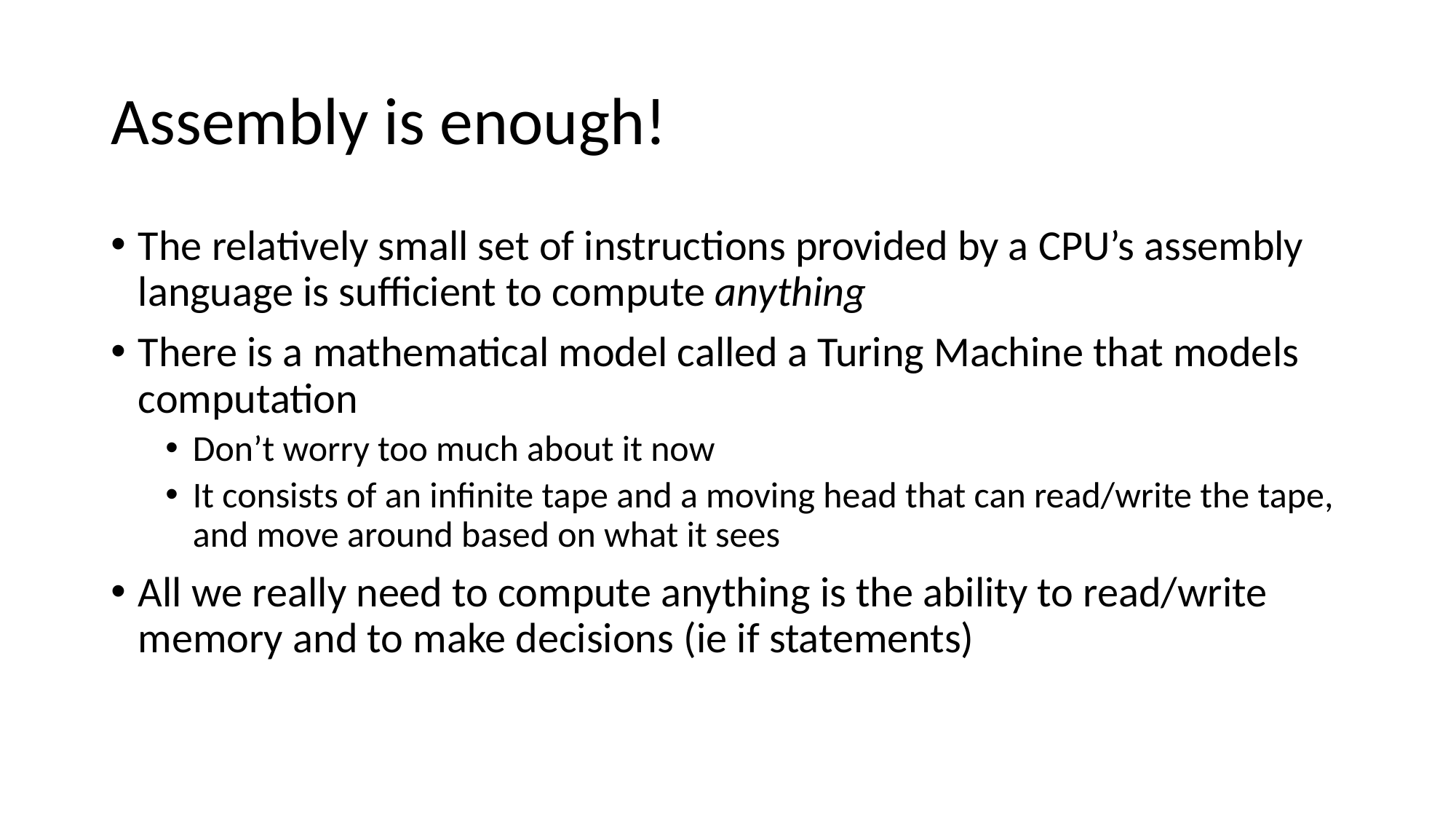

# Assembly is enough!
The relatively small set of instructions provided by a CPU’s assembly language is sufficient to compute anything
There is a mathematical model called a Turing Machine that models computation
Don’t worry too much about it now
It consists of an infinite tape and a moving head that can read/write the tape, and move around based on what it sees
All we really need to compute anything is the ability to read/write memory and to make decisions (ie if statements)